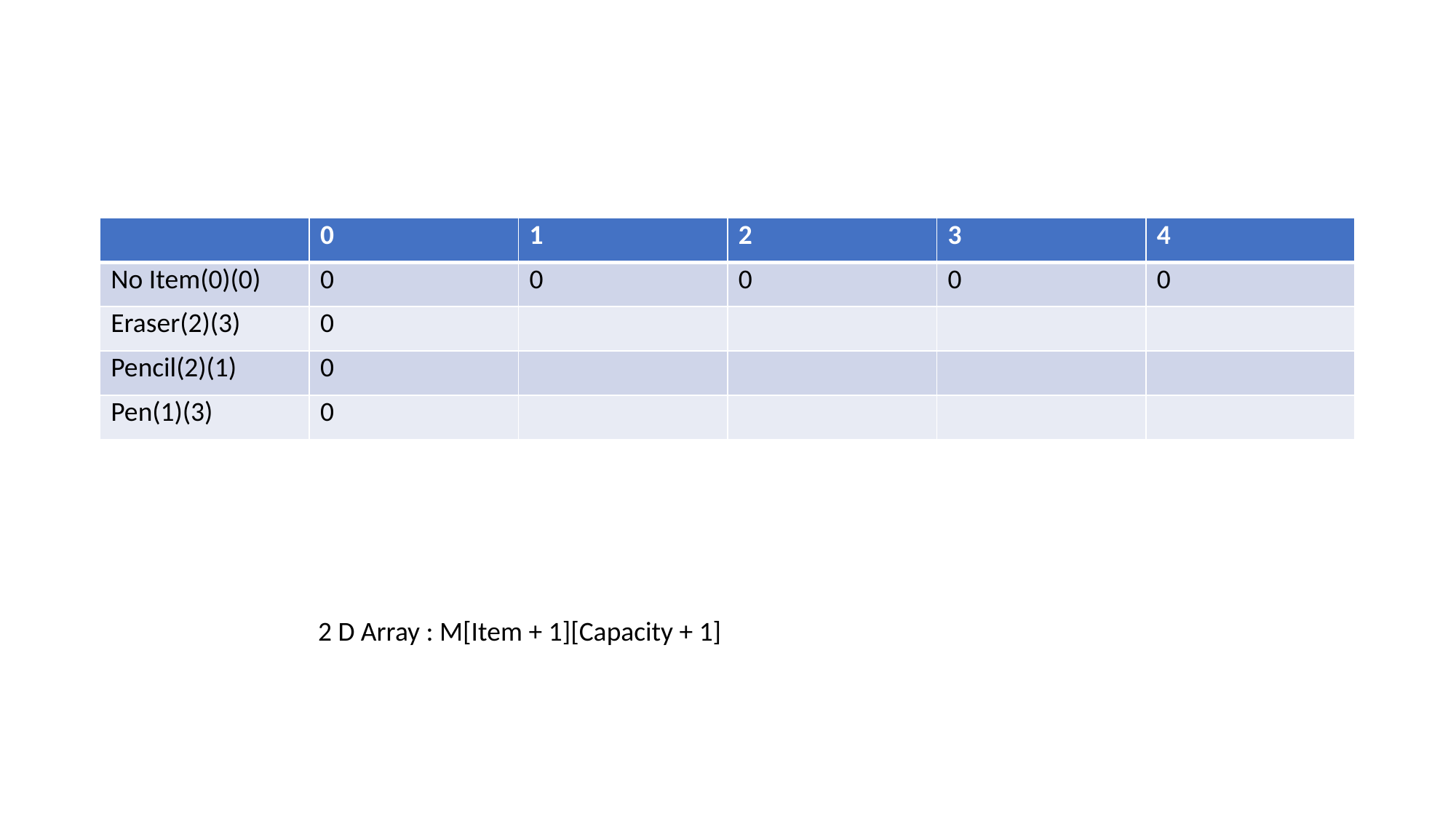

|  | 0 | 1 | 2 | 3 | 4 |
| --- | --- | --- | --- | --- | --- |
| No Item(0)(0) | 0 | 0 | 0 | 0 | 0 |
| Eraser(2)(3) | 0 |  |  |  |  |
| Pencil(2)(1) | 0 |  |  |  |  |
| Pen(1)(3) | 0 |  |  |  |  |
2 D Array : M[Item + 1][Capacity + 1]